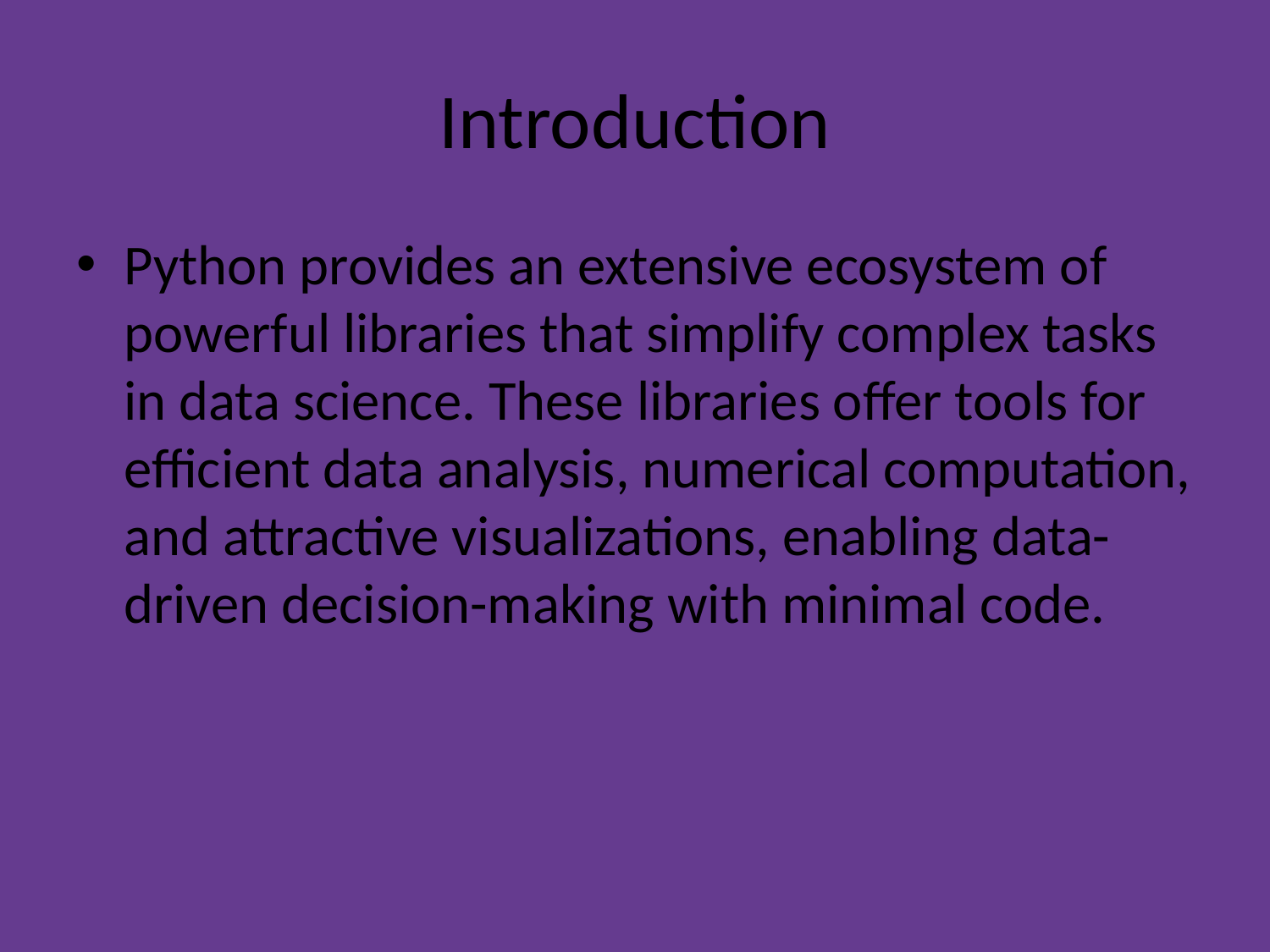

# Introduction
Python provides an extensive ecosystem of powerful libraries that simplify complex tasks in data science. These libraries offer tools for efficient data analysis, numerical computation, and attractive visualizations, enabling data-driven decision-making with minimal code.